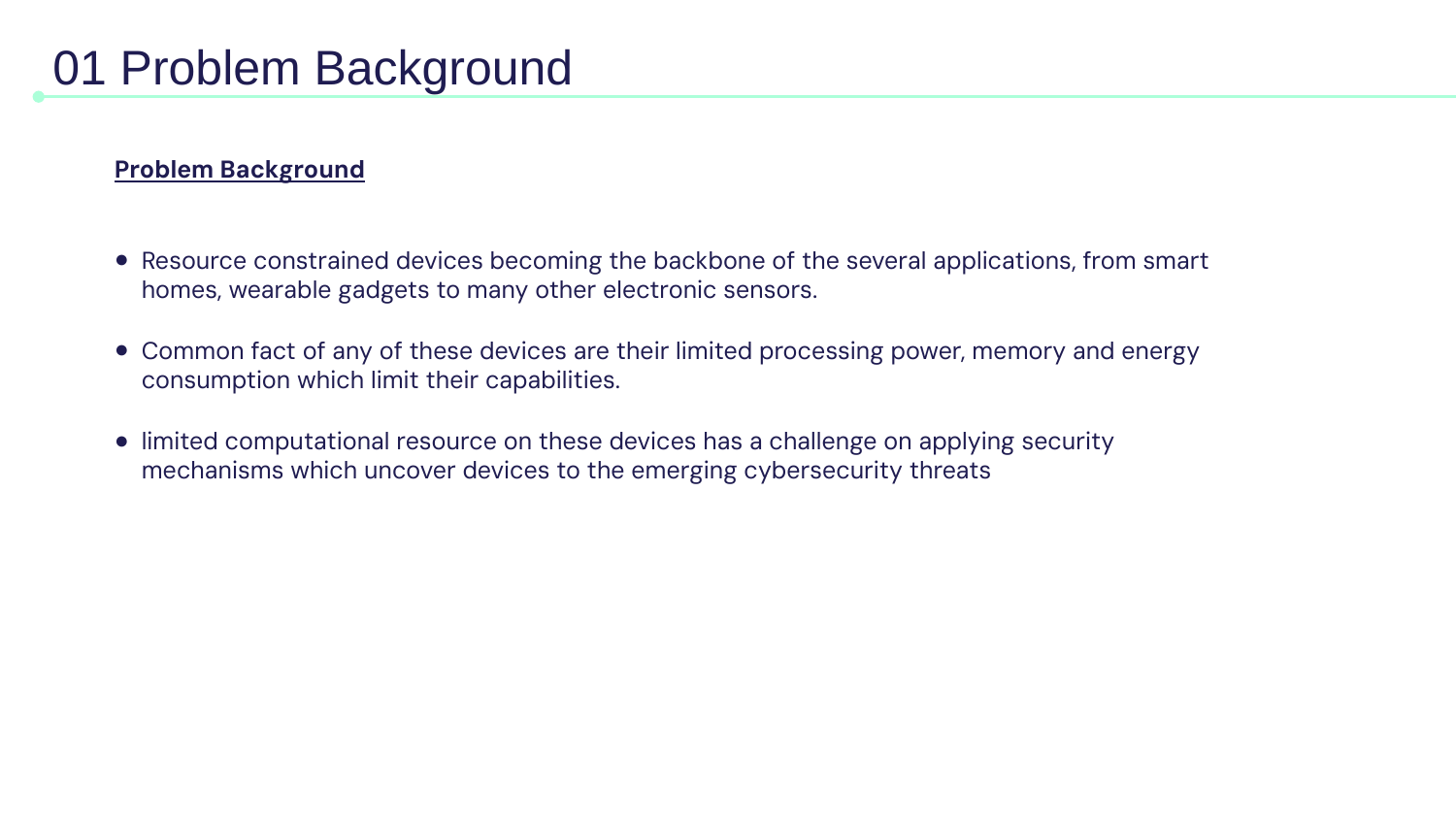

# 01 Problem Background
Problem Background

Resource constrained devices becoming the backbone of the several applications, from smart homes, wearable gadgets to many other electronic sensors.
Common fact of any of these devices are their limited processing power, memory and energy consumption which limit their capabilities.
limited computational resource on these devices has a challenge on applying security mechanisms which uncover devices to the emerging cybersecurity threats